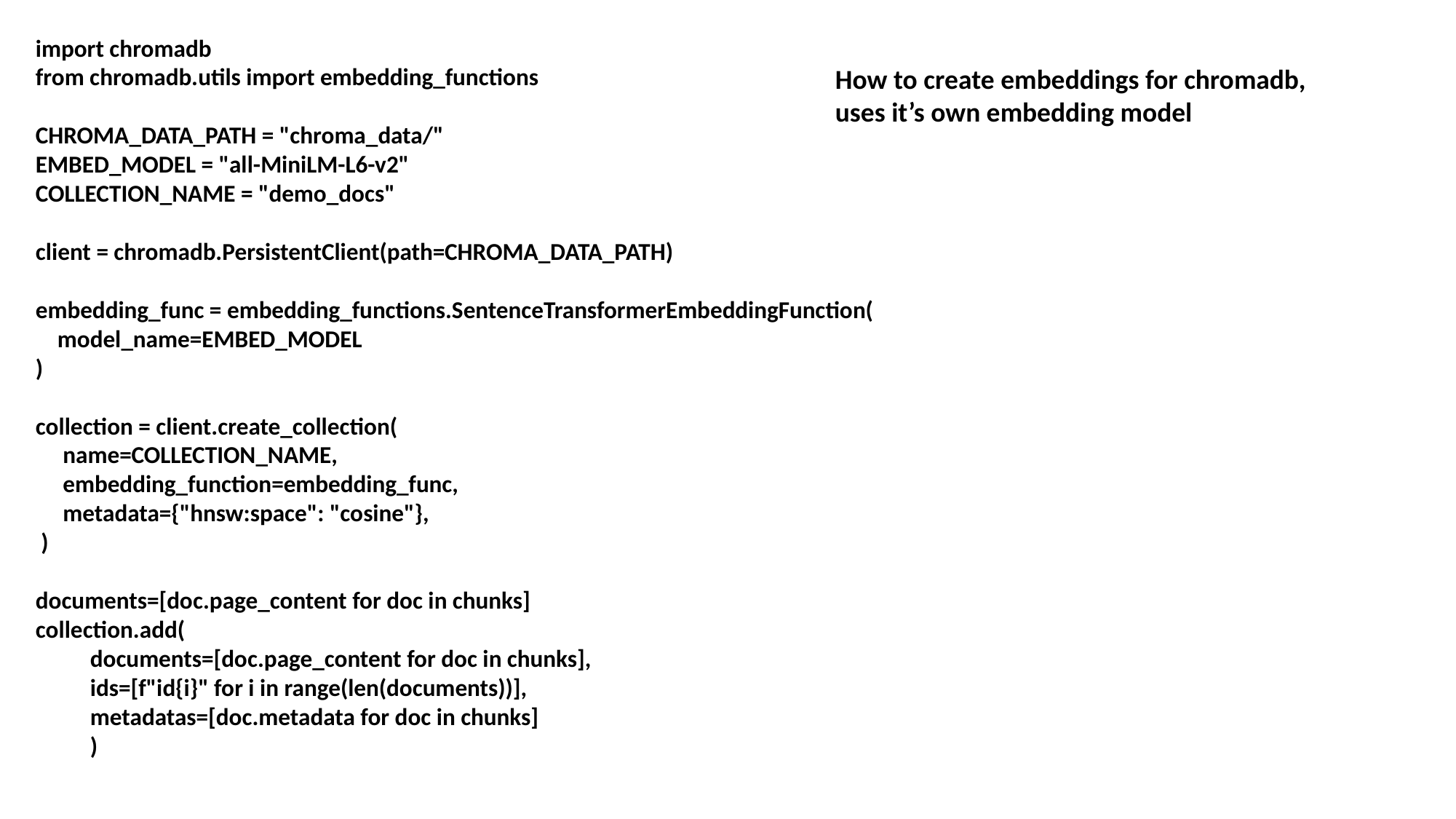

import chromadb
from chromadb.utils import embedding_functions
CHROMA_DATA_PATH = "chroma_data/"
EMBED_MODEL = "all-MiniLM-L6-v2"
COLLECTION_NAME = "demo_docs"
client = chromadb.PersistentClient(path=CHROMA_DATA_PATH)
embedding_func = embedding_functions.SentenceTransformerEmbeddingFunction(
    model_name=EMBED_MODEL
)

collection = client.create_collection(
     name=COLLECTION_NAME,
     embedding_function=embedding_func,
     metadata={"hnsw:space": "cosine"},
 )
documents=[doc.page_content for doc in chunks]
collection.add(
          documents=[doc.page_content for doc in chunks],
          ids=[f"id{i}" for i in range(len(documents))],
          metadatas=[doc.metadata for doc in chunks]
          )
How to create embeddings for chromadb, uses it’s own embedding model